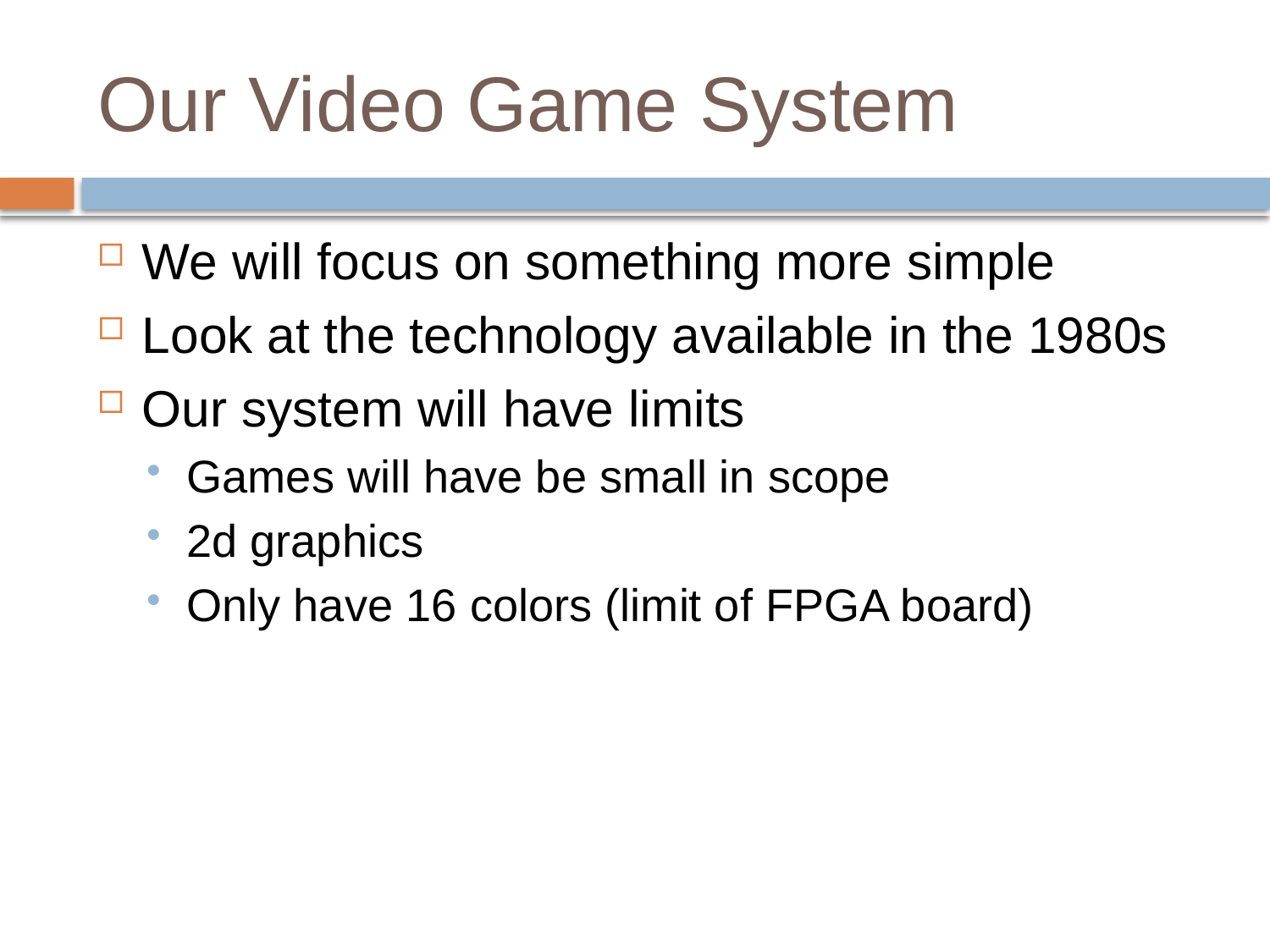

# Our Video Game System
We will focus on something more simple
Look at the technology available in the 1980s
Our system will have limits
Games will have be small in scope
2d graphics
Only have 16 colors (limit of FPGA board)